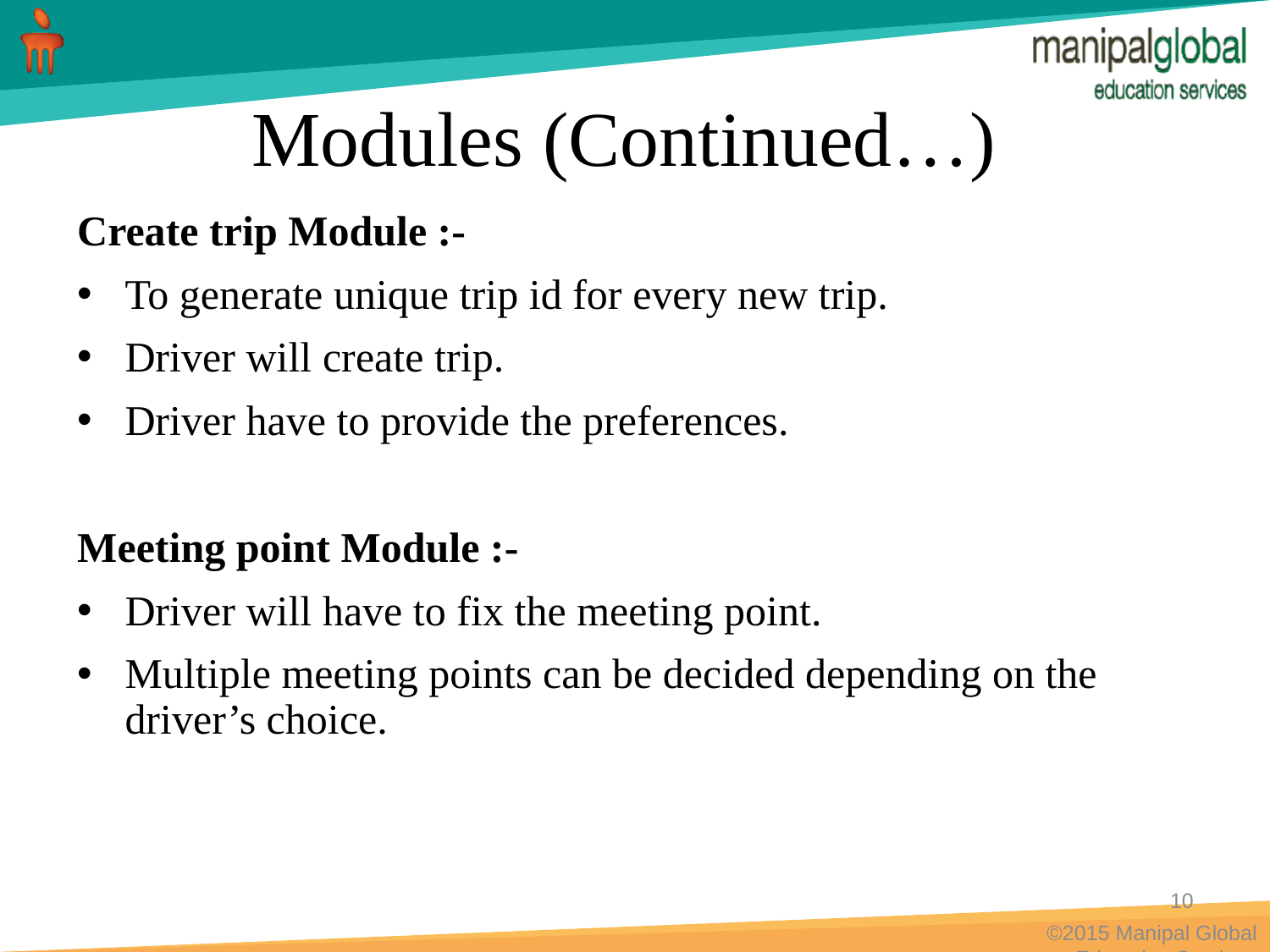

# Modules (Continued…)
Create trip Module :-
To generate unique trip id for every new trip.
Driver will create trip.
Driver have to provide the preferences.

Meeting point Module :-
Driver will have to fix the meeting point.
Multiple meeting points can be decided depending on the driver’s choice.

10